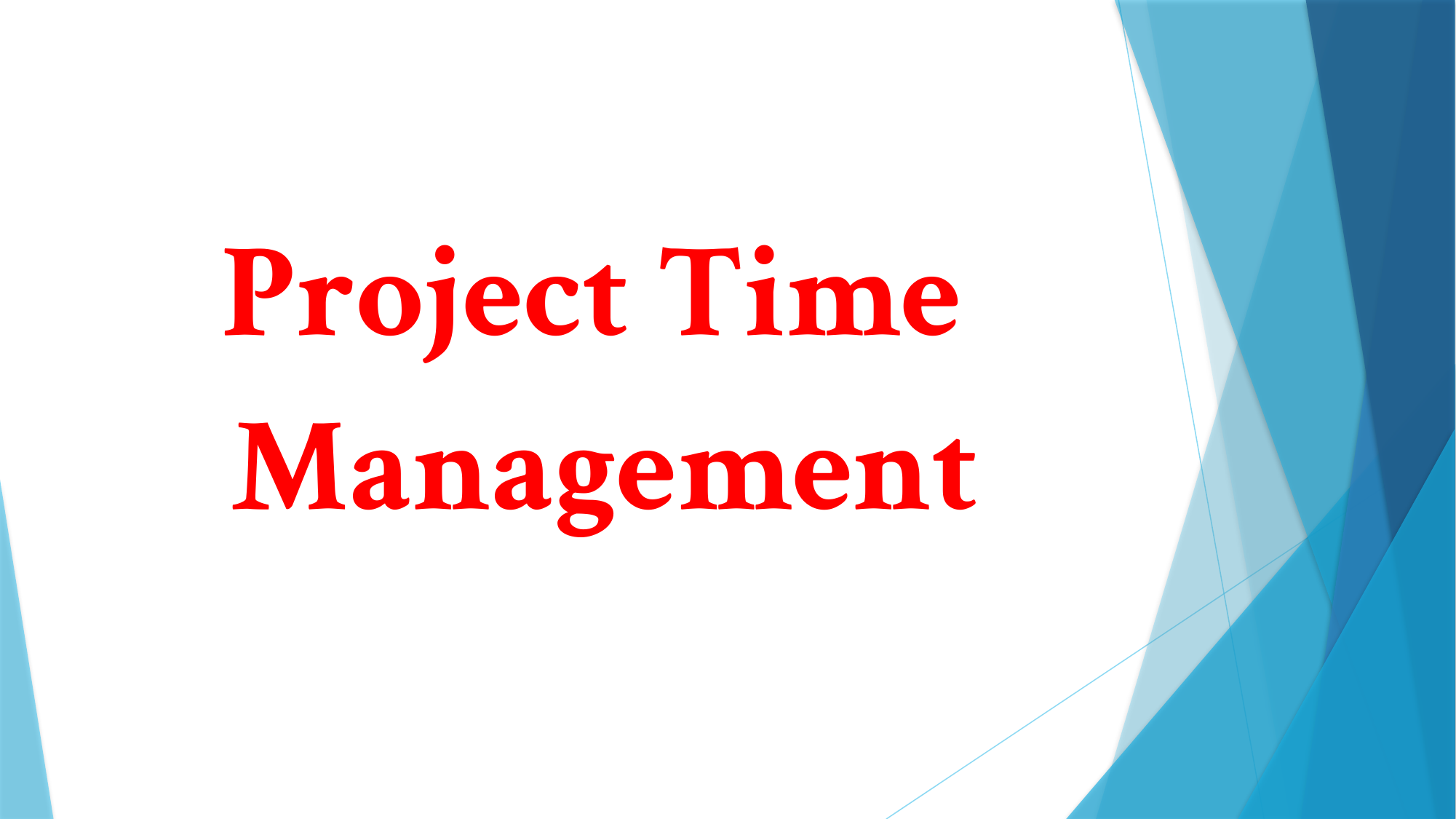

|  |
| --- |
| Project Time Management |